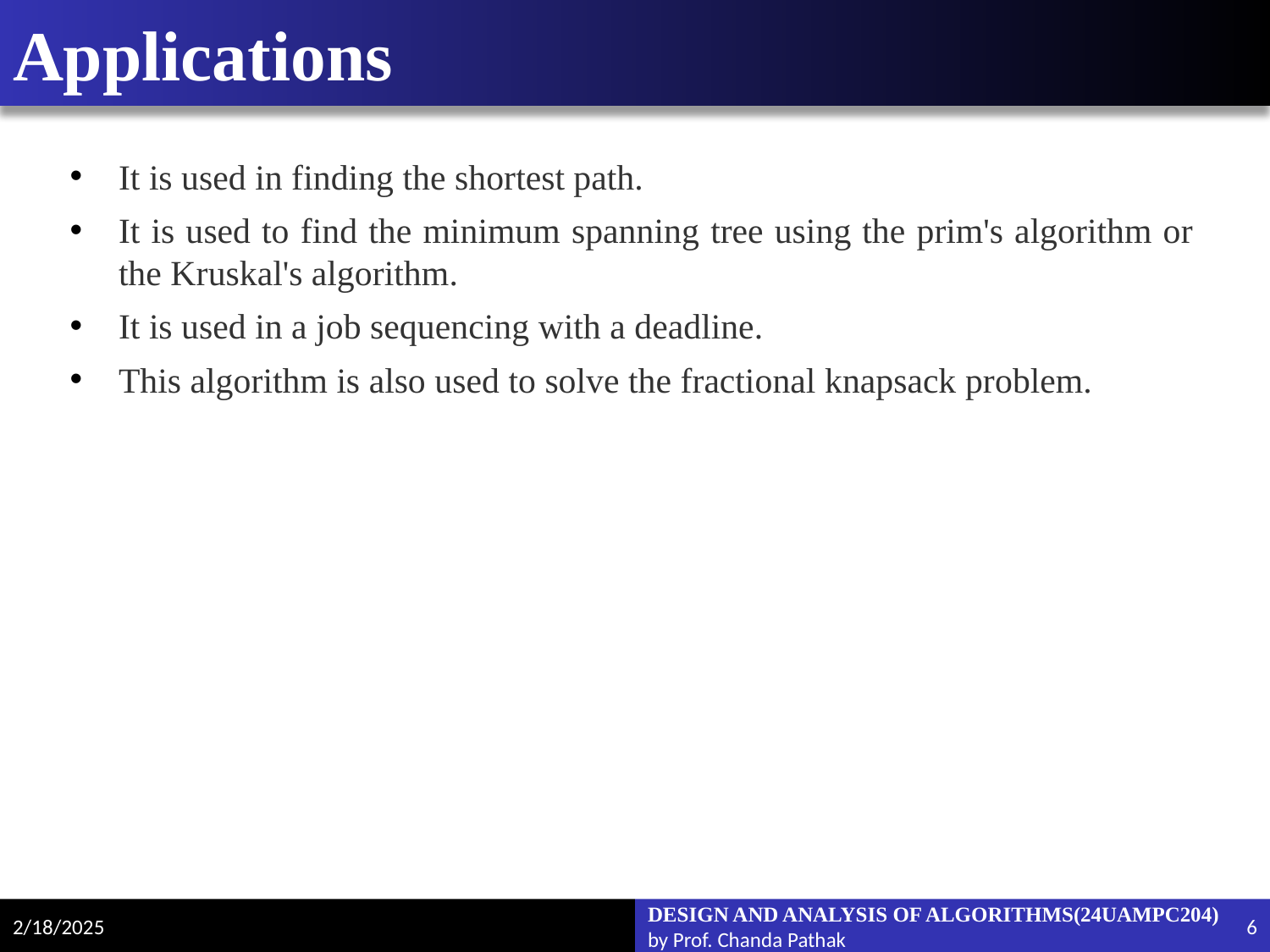

# Applications
It is used in finding the shortest path.
It is used to find the minimum spanning tree using the prim's algorithm or the Kruskal's algorithm.
It is used in a job sequencing with a deadline.
This algorithm is also used to solve the fractional knapsack problem.
2/18/2025
DESIGN AND ANALYSIS OF ALGORITHMS(24UAMPC204)
by Prof. Chanda Pathak
6